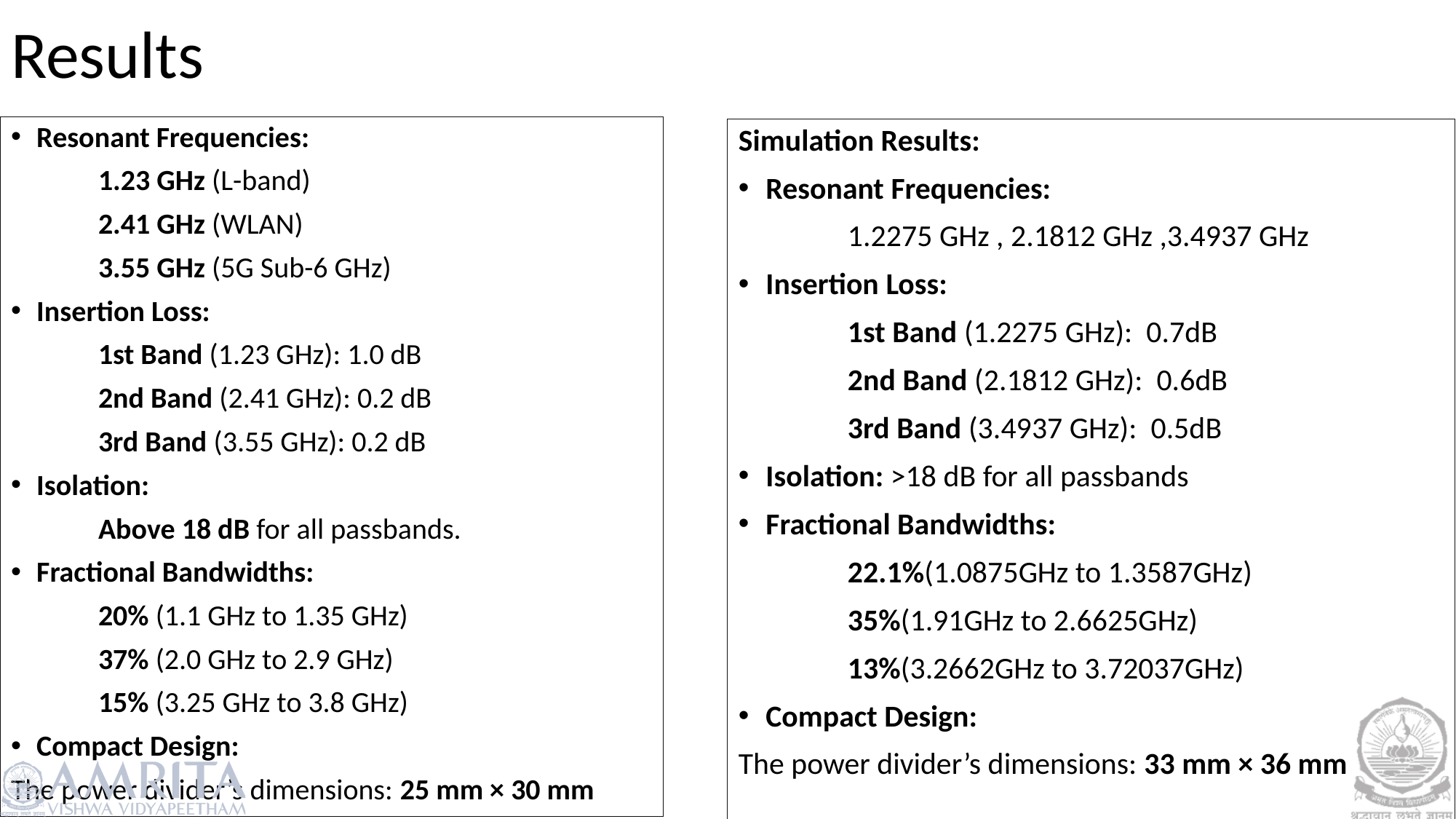

# Results
Resonant Frequencies:
	1.23 GHz (L-band)
	2.41 GHz (WLAN)
	3.55 GHz (5G Sub-6 GHz)
Insertion Loss:
	1st Band (1.23 GHz): 1.0 dB
	2nd Band (2.41 GHz): 0.2 dB
	3rd Band (3.55 GHz): 0.2 dB
Isolation:
	Above 18 dB for all passbands.
Fractional Bandwidths:
	20% (1.1 GHz to 1.35 GHz)
	37% (2.0 GHz to 2.9 GHz)
	15% (3.25 GHz to 3.8 GHz)
Compact Design:
The power divider’s dimensions: 25 mm × 30 mm

Simulation Results:
Resonant Frequencies:
	1.2275 GHz , 2.1812 GHz ,3.4937 GHz
Insertion Loss:
	1st Band (1.2275 GHz):  0.7dB
	2nd Band (2.1812 GHz):  0.6dB
	3rd Band (3.4937 GHz):  0.5dB
Isolation: >18 dB for all passbands
Fractional Bandwidths:
	22.1%(1.0875GHz to 1.3587GHz)
	35%(1.91GHz to 2.6625GHz)
	13%(3.2662GHz to 3.72037GHz)
Compact Design:
The power divider’s dimensions: 33 mm × 36 mm